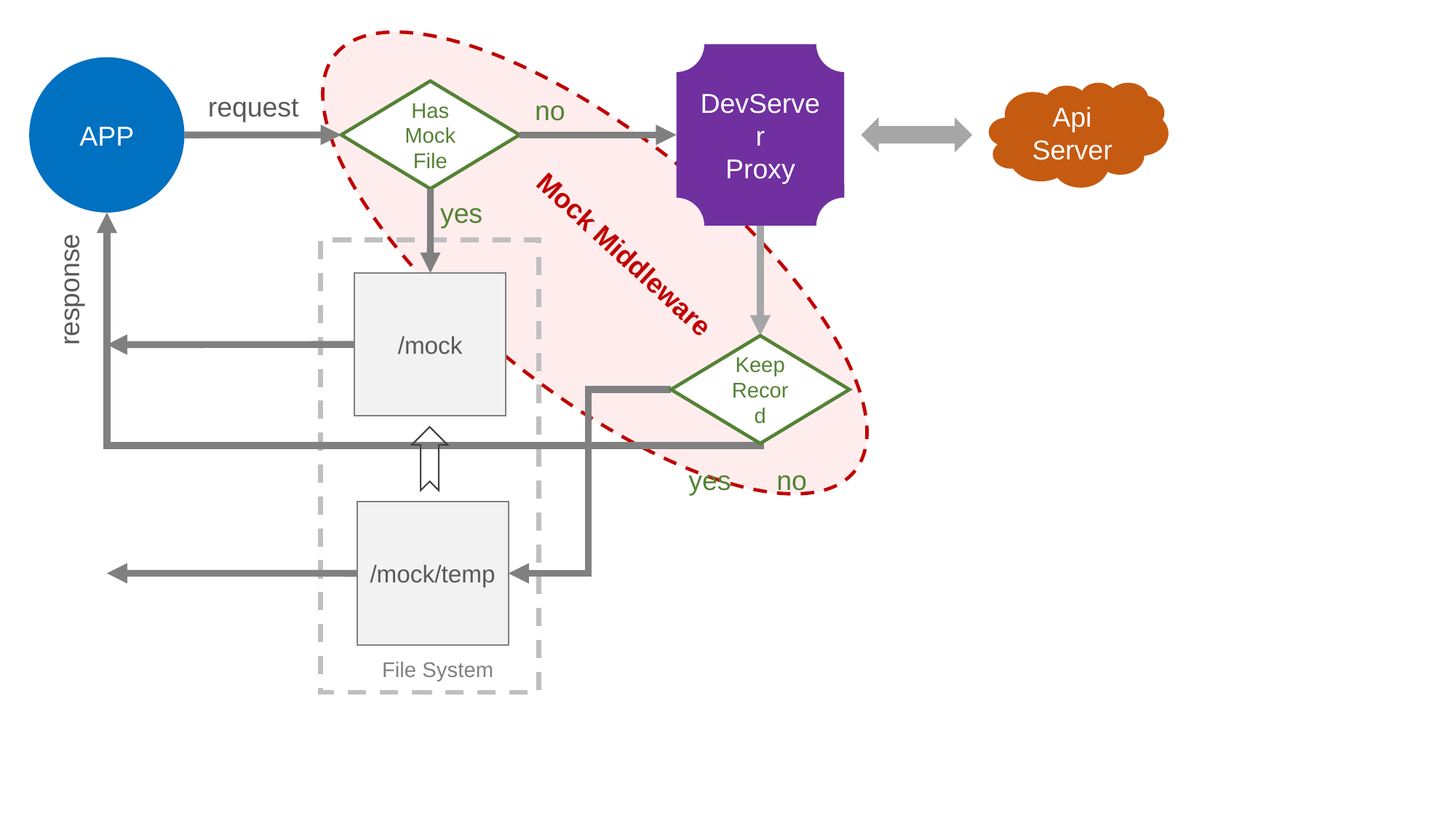

DevServer
Proxy
APP
Has Mock
File
Api Server
request
no

yes
Mock Middleware
response

/mock
Keep Record

yes
no
/mock/temp
File System